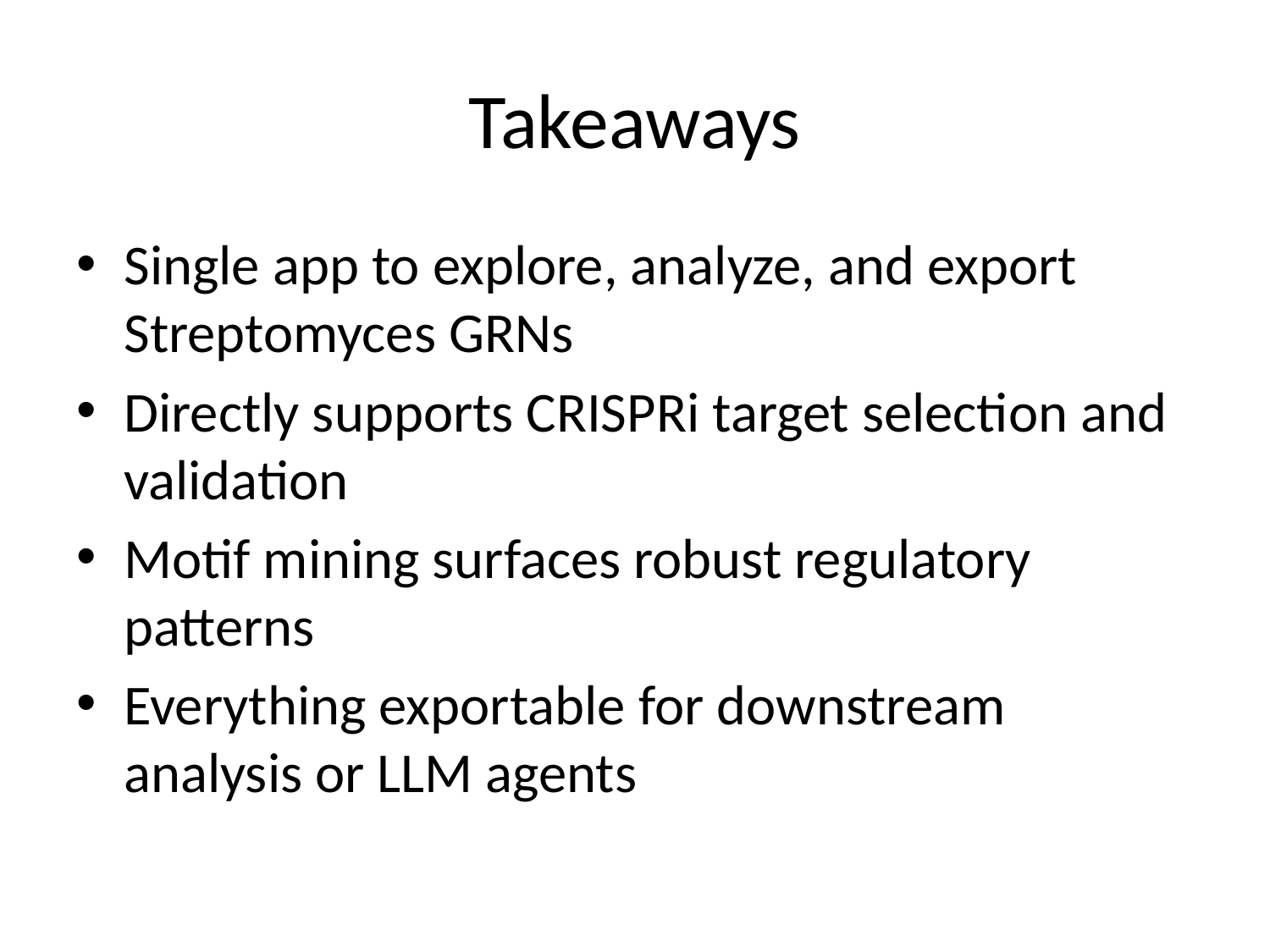

# Takeaways
Single app to explore, analyze, and export Streptomyces GRNs
Directly supports CRISPRi target selection and validation
Motif mining surfaces robust regulatory patterns
Everything exportable for downstream analysis or LLM agents